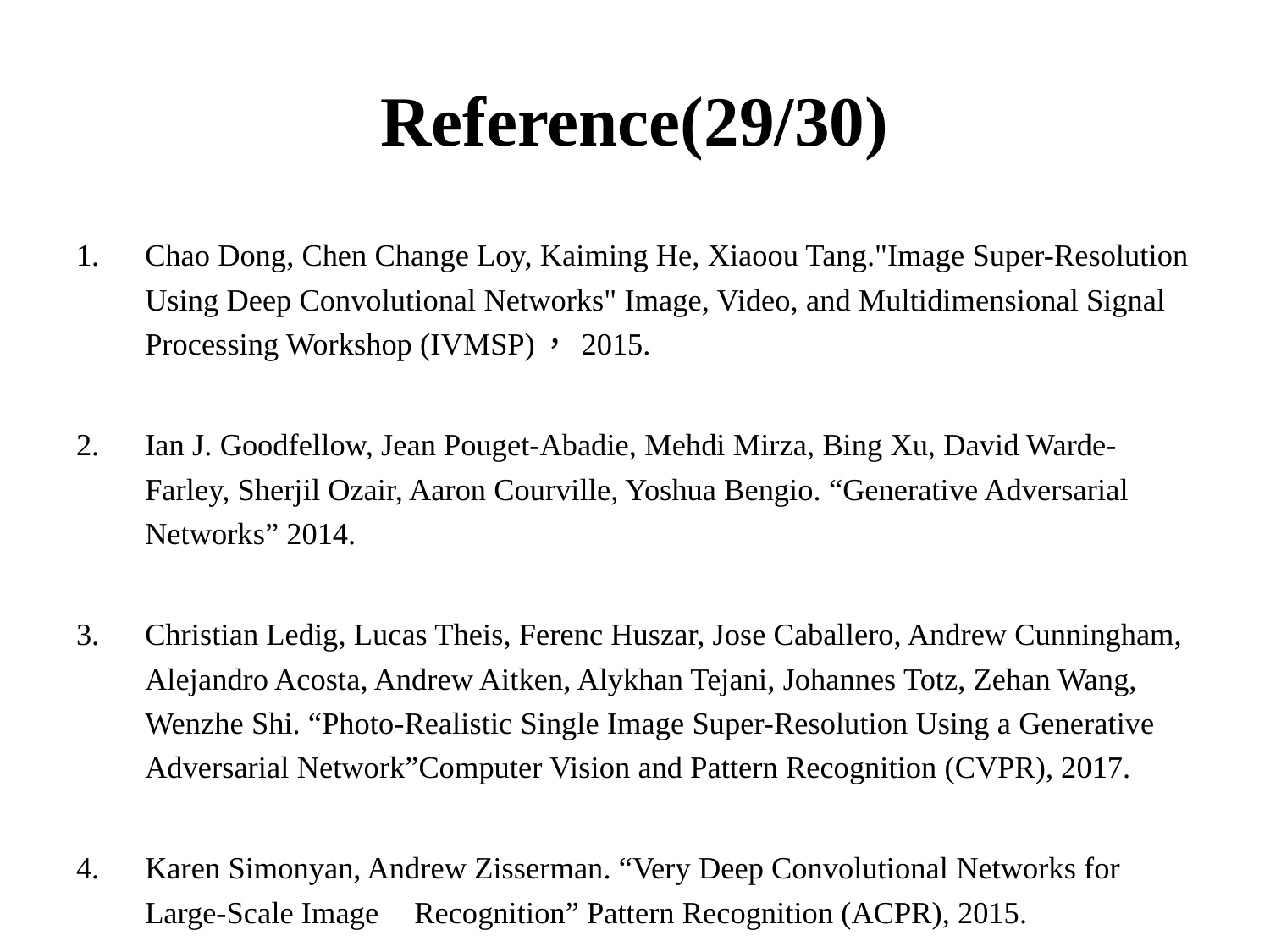

# Reference(29/30)
Chao Dong, Chen Change Loy, Kaiming He, Xiaoou Tang."Image Super-Resolution Using Deep Convolutional Networks" Image, Video, and Multidimensional Signal Processing Workshop (IVMSP)， 2015.

Ian J. Goodfellow, Jean Pouget-Abadie, Mehdi Mirza, Bing Xu, David Warde-Farley, Sherjil Ozair, Aaron Courville, Yoshua Bengio. “Generative Adversarial Networks” 2014.

Christian Ledig, Lucas Theis, Ferenc Huszar, Jose Caballero, Andrew Cunningham, Alejandro Acosta, Andrew Aitken, Alykhan Tejani, Johannes Totz, Zehan Wang, Wenzhe Shi. “Photo-Realistic Single Image Super-Resolution Using a Generative Adversarial Network”Computer Vision and Pattern Recognition (CVPR), 2017.

Karen Simonyan, Andrew Zisserman. “Very Deep Convolutional Networks for Large-Scale Image	Recognition” Pattern Recognition (ACPR), 2015.